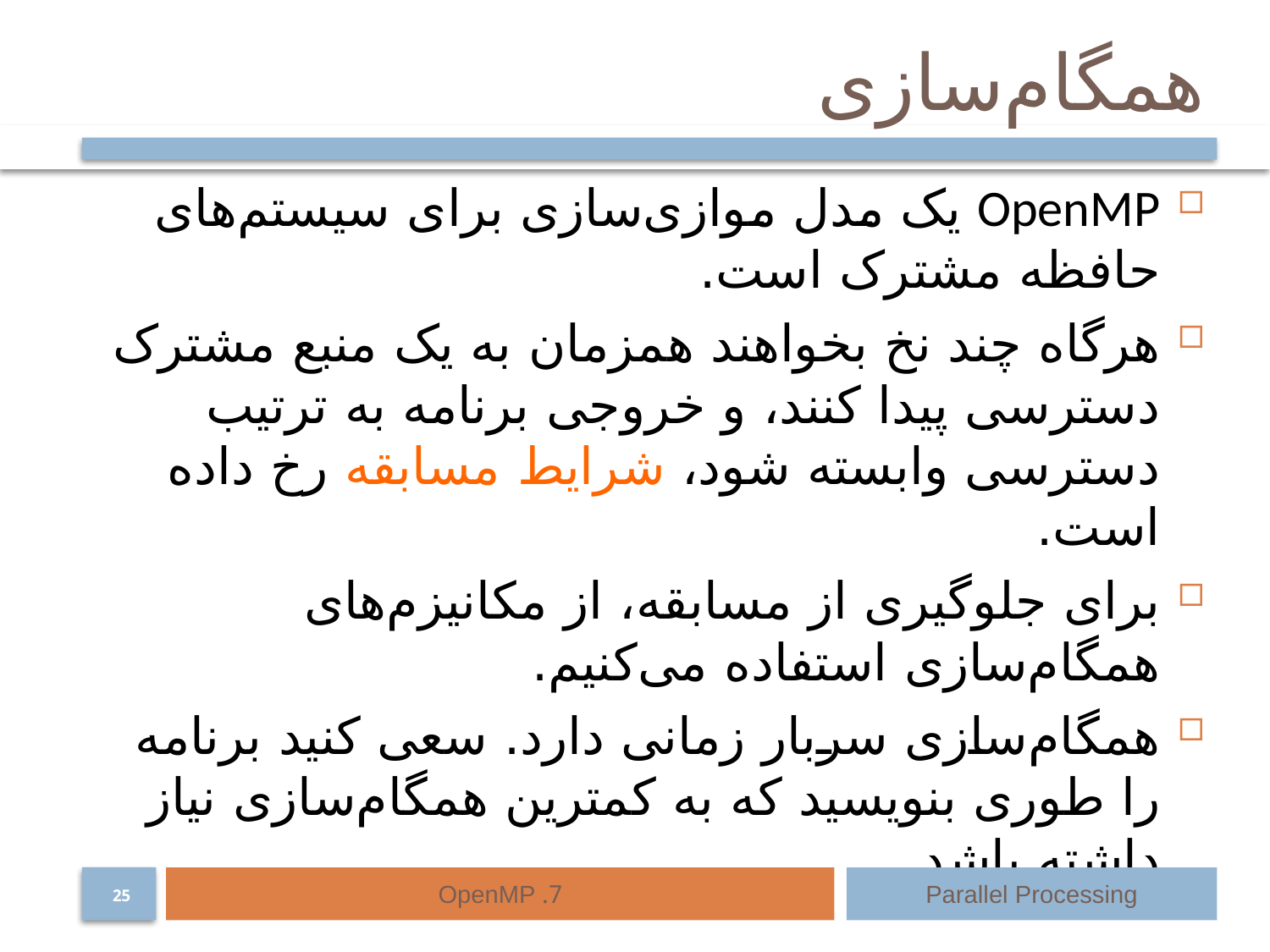

# همگام‌سازی
OpenMP یک مدل موازی‌سازی برای سیستم‌های حافظه مشترک است.
هرگاه چند نخ بخواهند همزمان به یک منبع مشترک دسترسی پیدا کنند، و خروجی برنامه به ترتیب دسترسی وابسته شود، شرایط مسابقه رخ داده است.
برای جلوگیری از مسابقه، از مکانیزم‌های همگام‌سازی استفاده می‌کنیم.
همگام‌سازی سربار زمانی دارد. سعی کنید برنامه را طوری بنویسید که به کمترین همگام‌سازی نیاز داشته باشد.
7. OpenMP
Parallel Processing
25